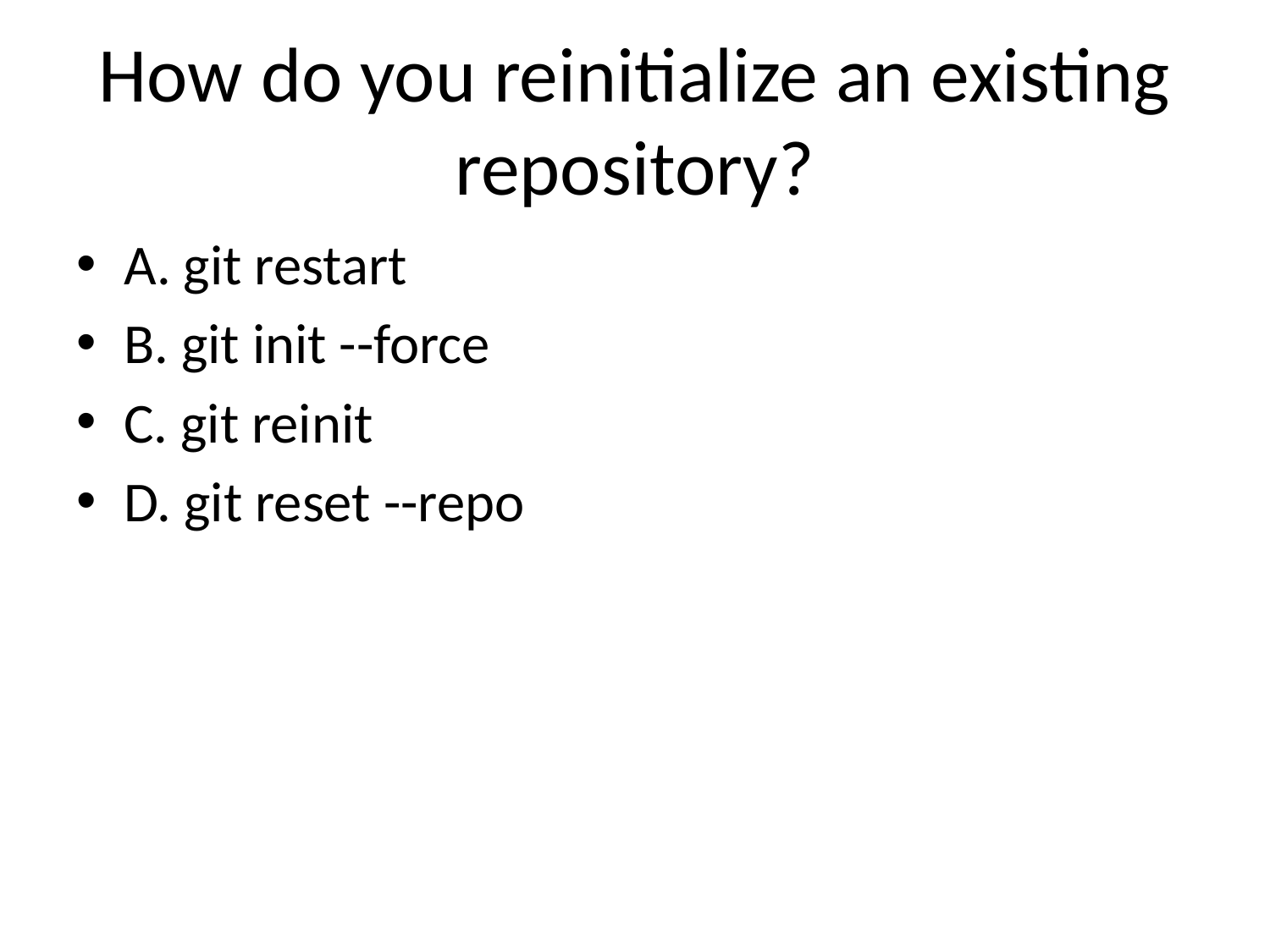

# How do you reinitialize an existing repository?
A. git restart
B. git init --force
C. git reinit
D. git reset --repo